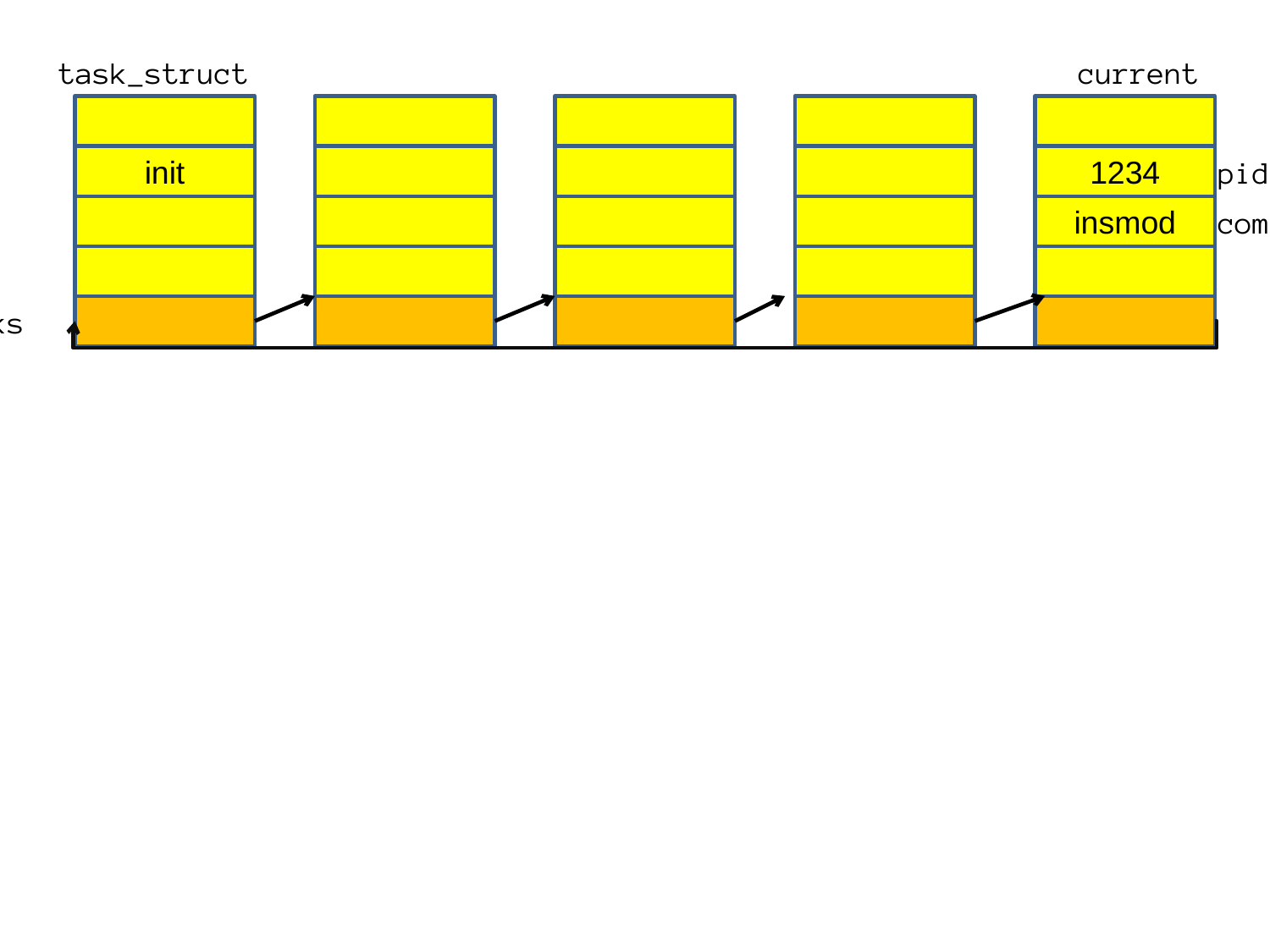

task_struct
current

init

1234
pid

insmod
comm

tasks